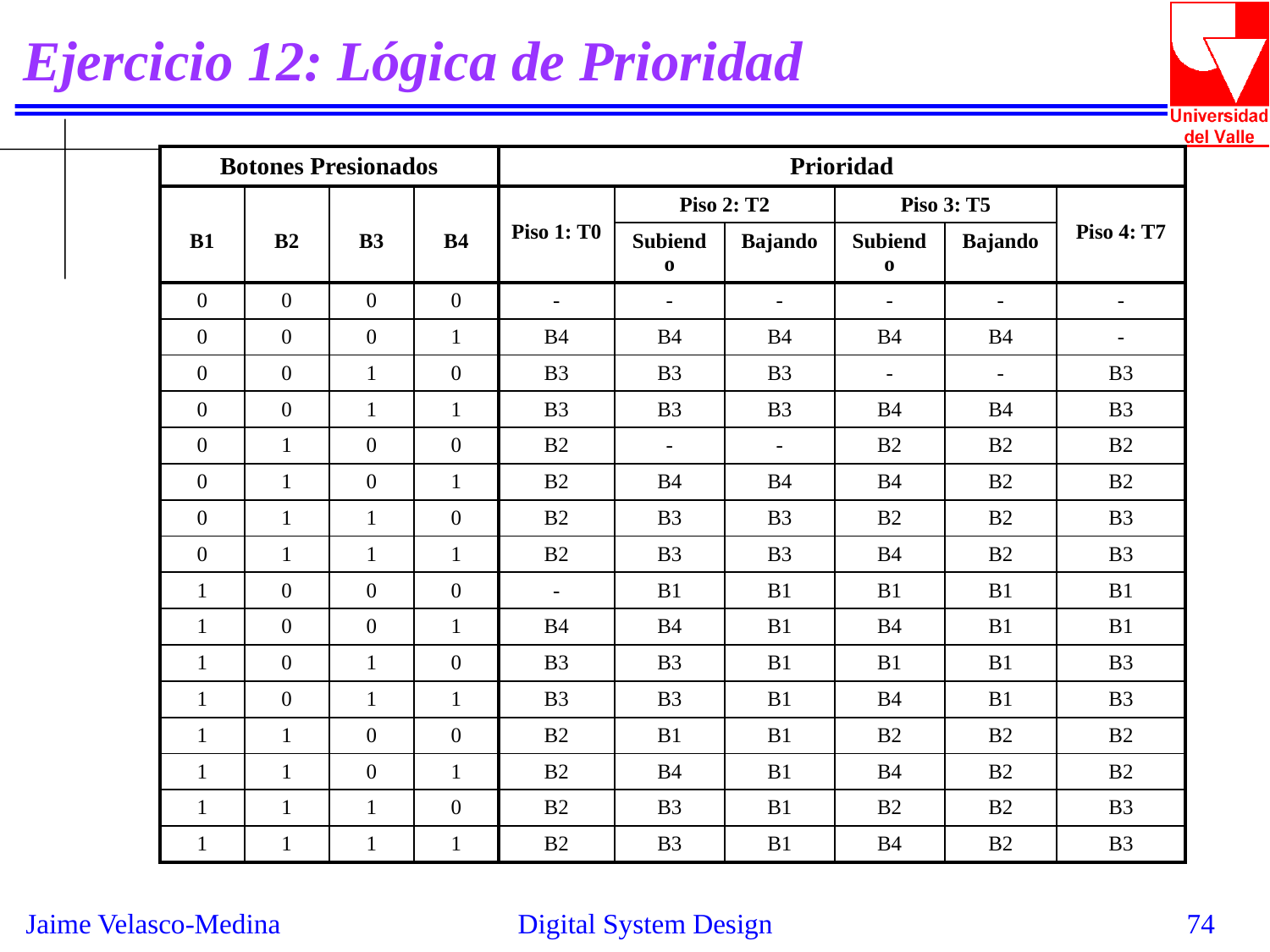

# Ejercicio 12: Lógica de Prioridad
| Botones Presionados |  |  |  | Prioridad |  |  |  |  |  |
| --- | --- | --- | --- | --- | --- | --- | --- | --- | --- |
|  |  |  |  | Piso 1: T0 | Piso 2: T2 |  | Piso 3: T5 |  | Piso 4: T7 |
| B1 | B2 | B3 | B4 |  | Subiendo | Bajando | Subiendo | Bajando |  |
| 0 | 0 | 0 | 0 | - | - | - | - | - | - |
| 0 | 0 | 0 | 1 | B4 | B4 | B4 | B4 | B4 | - |
| 0 | 0 | 1 | 0 | B3 | B3 | B3 | - | - | B3 |
| 0 | 0 | 1 | 1 | B3 | B3 | B3 | B4 | B4 | B3 |
| 0 | 1 | 0 | 0 | B2 | - | - | B2 | B2 | B2 |
| 0 | 1 | 0 | 1 | B2 | B4 | B4 | B4 | B2 | B2 |
| 0 | 1 | 1 | 0 | B2 | B3 | B3 | B2 | B2 | B3 |
| 0 | 1 | 1 | 1 | B2 | B3 | B3 | B4 | B2 | B3 |
| 1 | 0 | 0 | 0 | - | B1 | B1 | B1 | B1 | B1 |
| 1 | 0 | 0 | 1 | B4 | B4 | B1 | B4 | B1 | B1 |
| 1 | 0 | 1 | 0 | B3 | B3 | B1 | B1 | B1 | B3 |
| 1 | 0 | 1 | 1 | B3 | B3 | B1 | B4 | B1 | B3 |
| 1 | 1 | 0 | 0 | B2 | B1 | B1 | B2 | B2 | B2 |
| 1 | 1 | 0 | 1 | B2 | B4 | B1 | B4 | B2 | B2 |
| 1 | 1 | 1 | 0 | B2 | B3 | B1 | B2 | B2 | B3 |
| 1 | 1 | 1 | 1 | B2 | B3 | B1 | B4 | B2 | B3 |